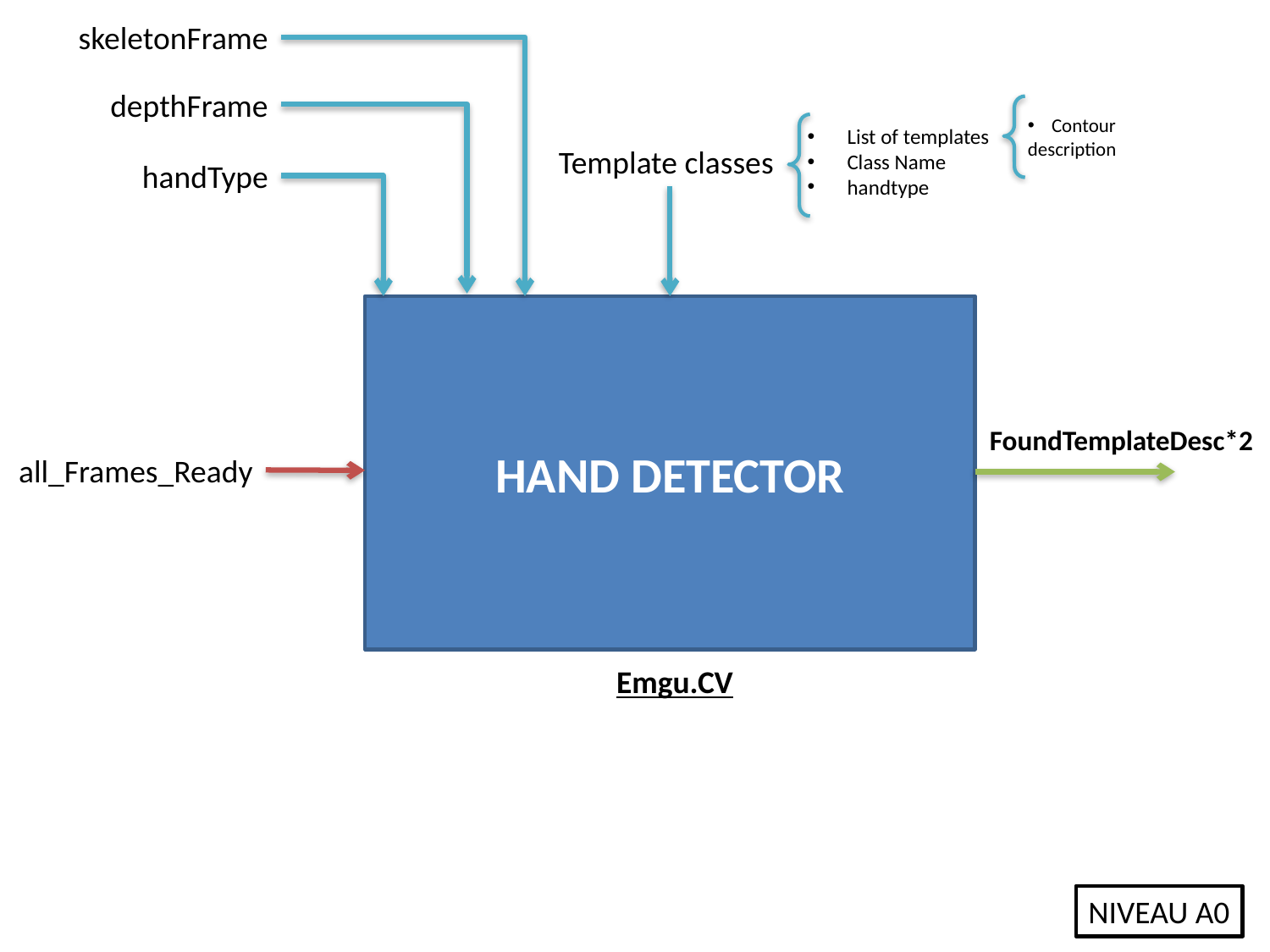

skeletonFrame
depthFrame

Contour
description

List of templates
Class Name
handtype
Template classes
handType
HAND DETECTOR
FoundTemplateDesc*2
all_Frames_Ready
Emgu.CV
NIVEAU A0